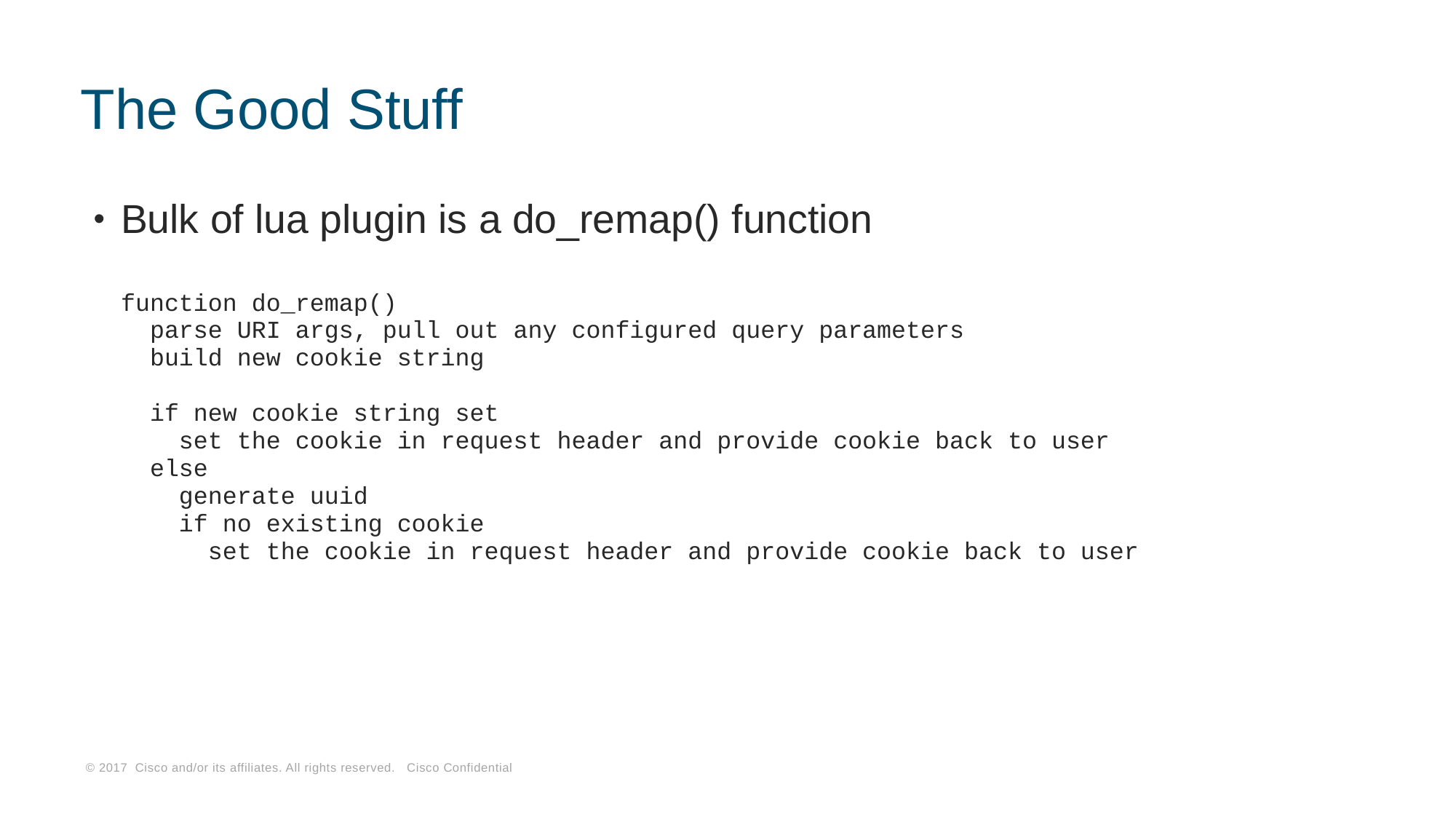

# The Good Stuff
Bulk of lua plugin is a do_remap() function
function do_remap()
  parse URI args, pull out any configured query parameters
  build new cookie string
  if new cookie string set
    set the cookie in request header and provide cookie back to user
  else
    generate uuid
    if no existing cookie
      set the cookie in request header and provide cookie back to user